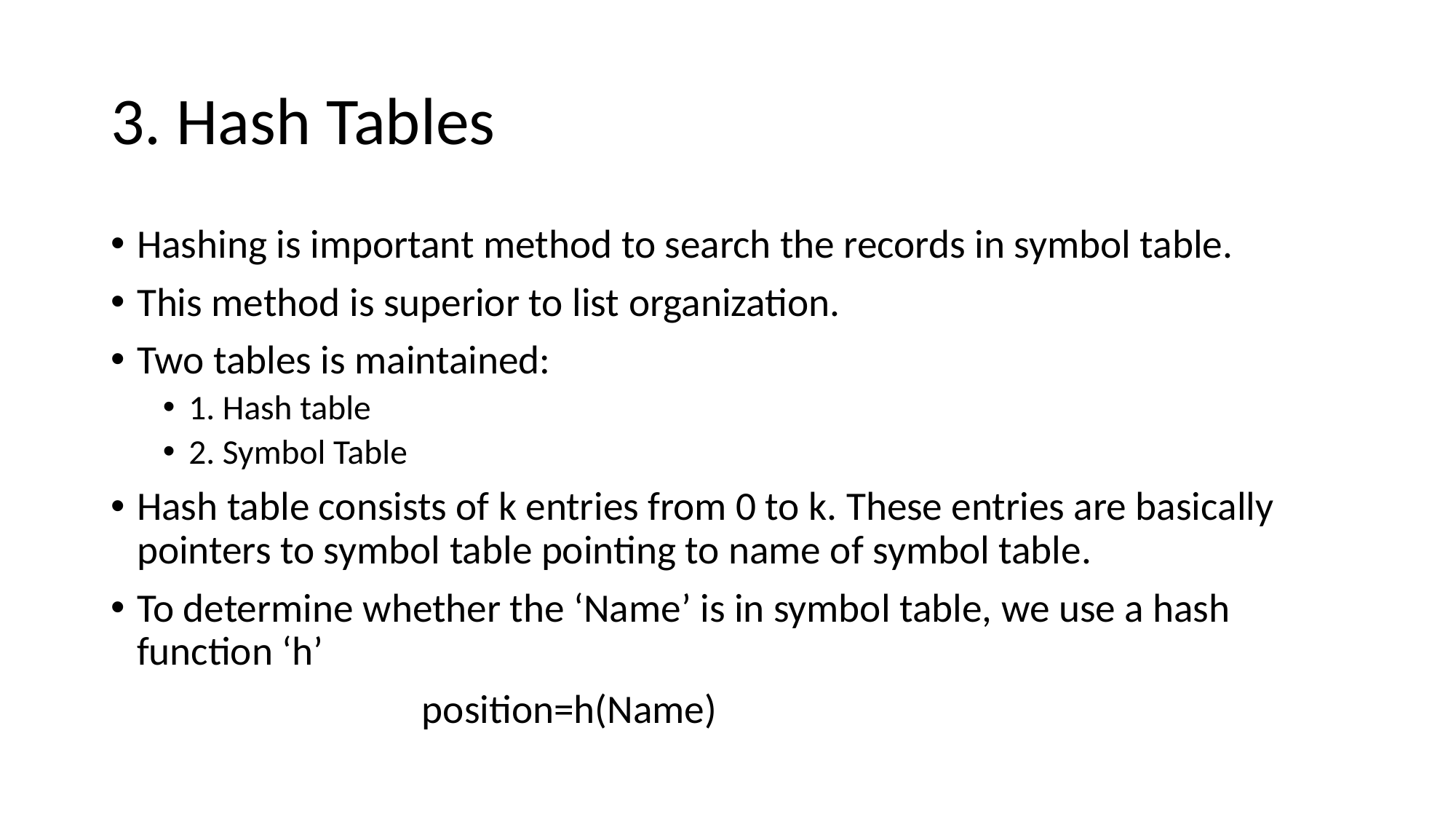

# 3. Hash Tables
Hashing is important method to search the records in symbol table.
This method is superior to list organization.
Two tables is maintained:
1. Hash table
2. Symbol Table
Hash table consists of k entries from 0 to k. These entries are basically pointers to symbol table pointing to name of symbol table.
To determine whether the ‘Name’ is in symbol table, we use a hash function ‘h’
			position=h(Name)